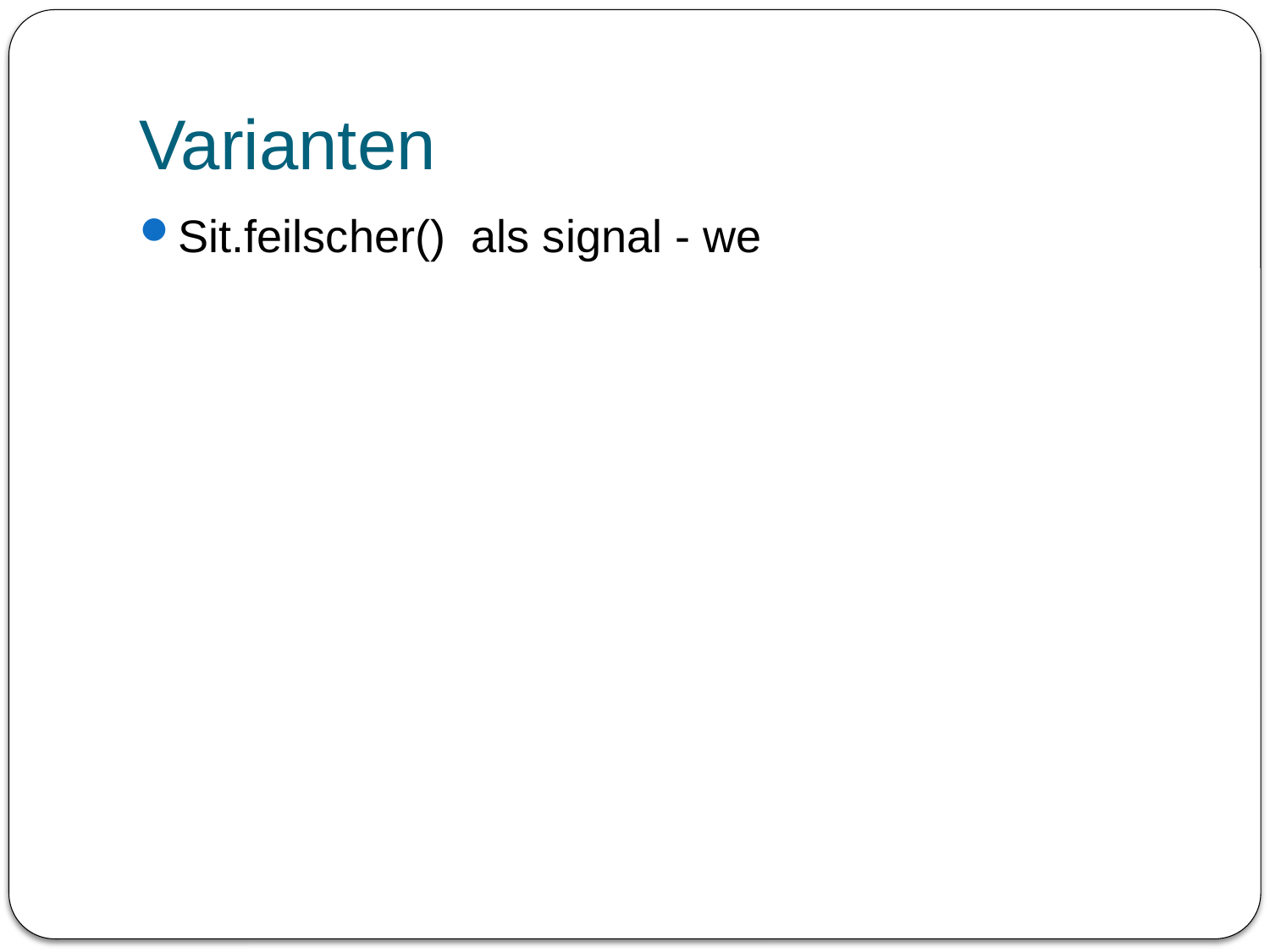

# Varianten
Sit.feilscher()  als signal - we